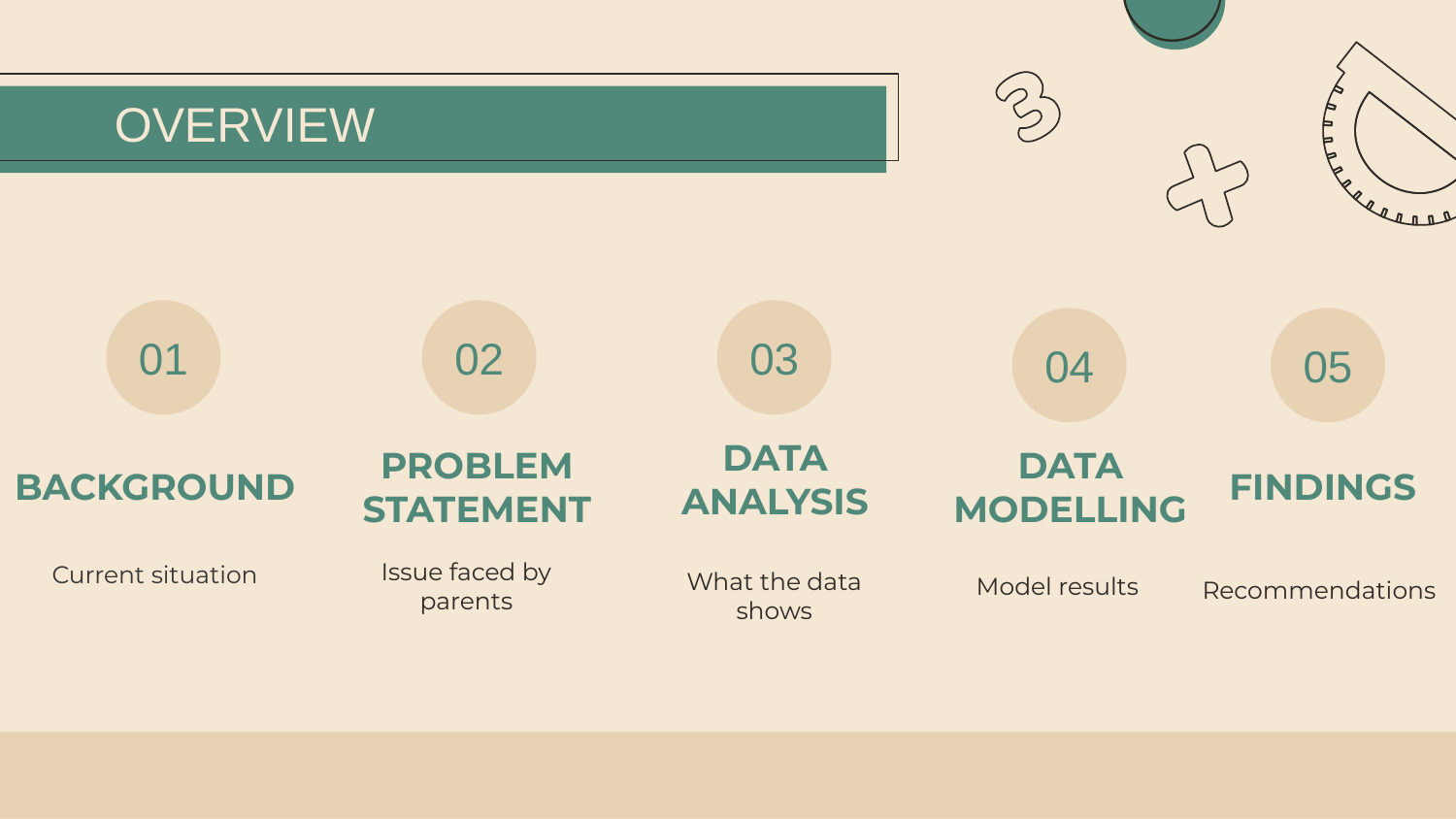

OVERVIEW

# 01
02
03

04
05
DATA ANALYSIS
BACKGROUND
PROBLEM STATEMENT
DATA MODELLING
FINDINGS
Issue faced by parents
Current situation
What the data shows
Model results
Recommendations